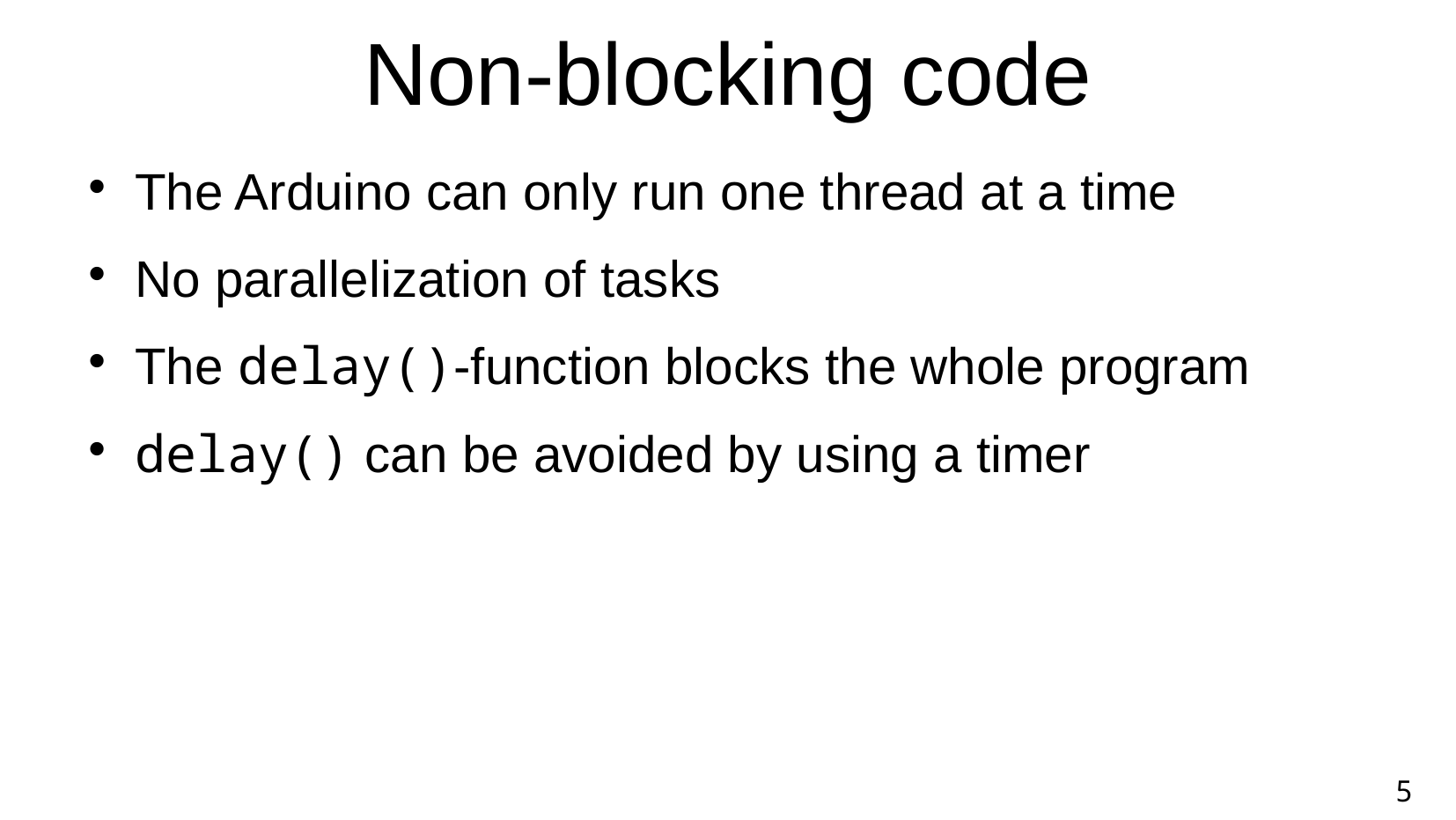

Non-blocking code
The Arduino can only run one thread at a time
No parallelization of tasks
The delay()-function blocks the whole program
delay() can be avoided by using a timer